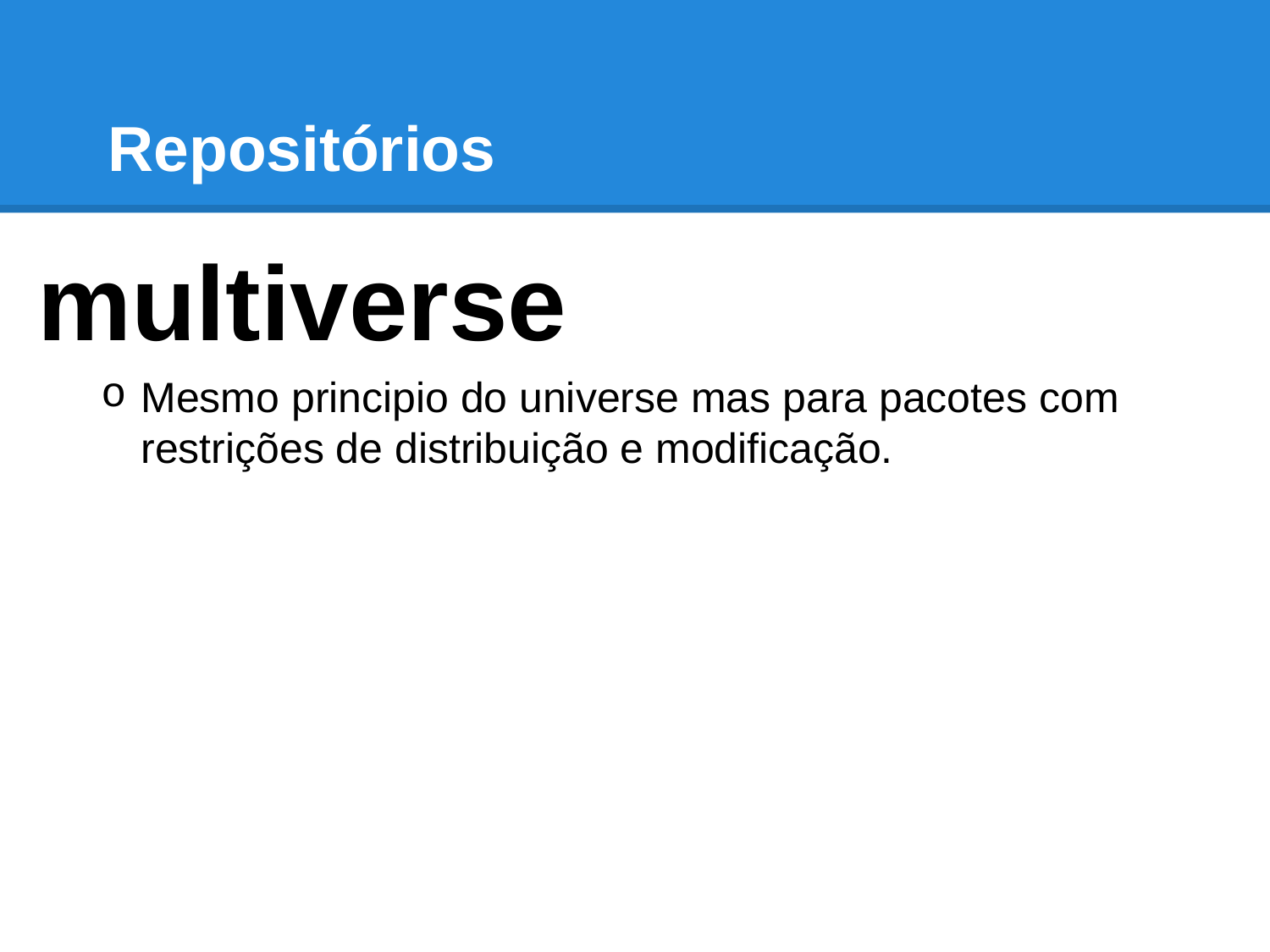

# Repositórios
multiverse
Mesmo principio do universe mas para pacotes com restrições de distribuição e modificação.